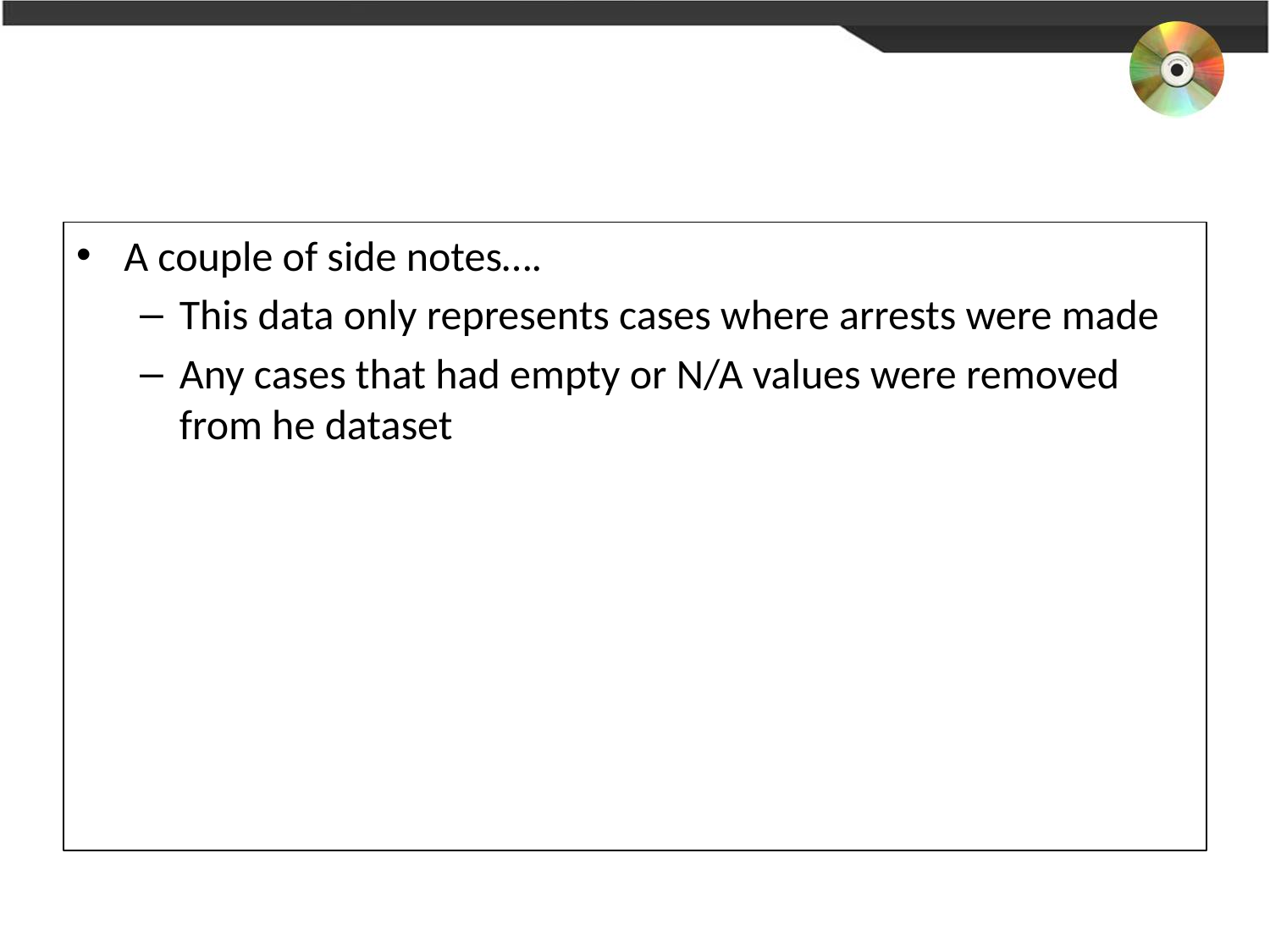

A couple of side notes….
This data only represents cases where arrests were made
Any cases that had empty or N/A values were removed from he dataset